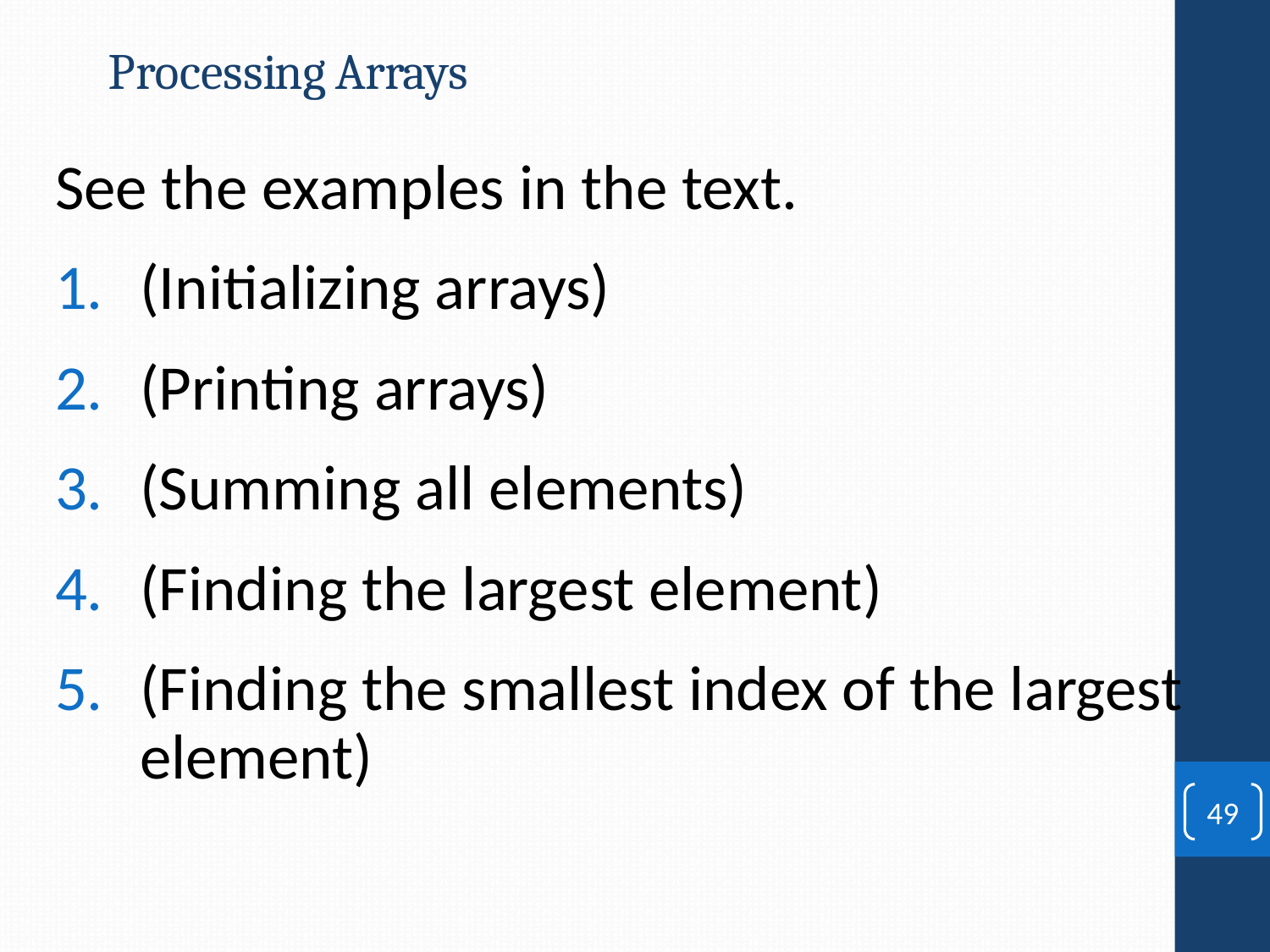

# Processing Arrays
See the examples in the text.
(Initializing arrays)
(Printing arrays)
(Summing all elements)
(Finding the largest element)
(Finding the smallest index of the largest element)
49